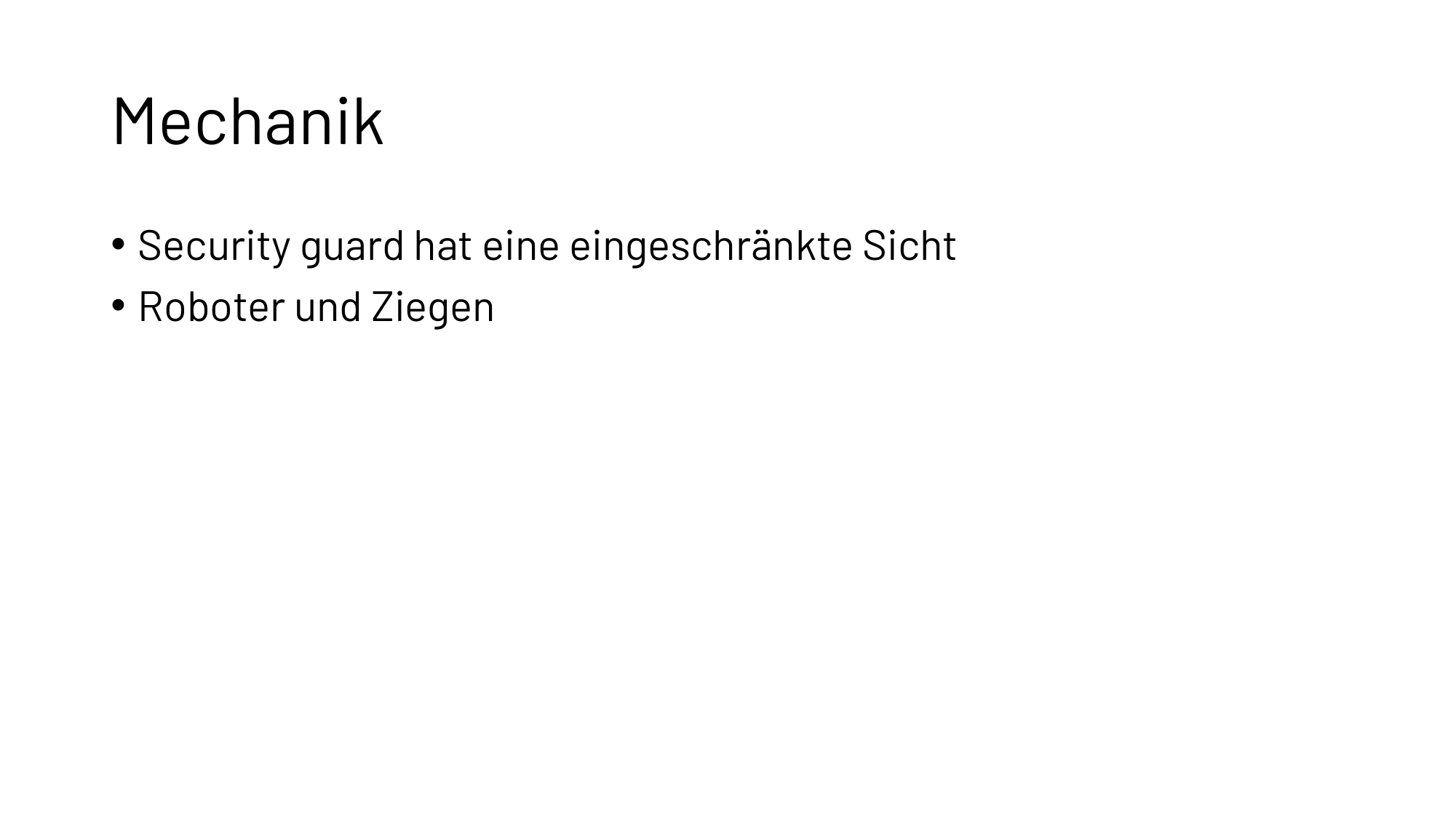

# Mechanik
Security guard hat eine eingeschränkte Sicht
Roboter und Ziegen